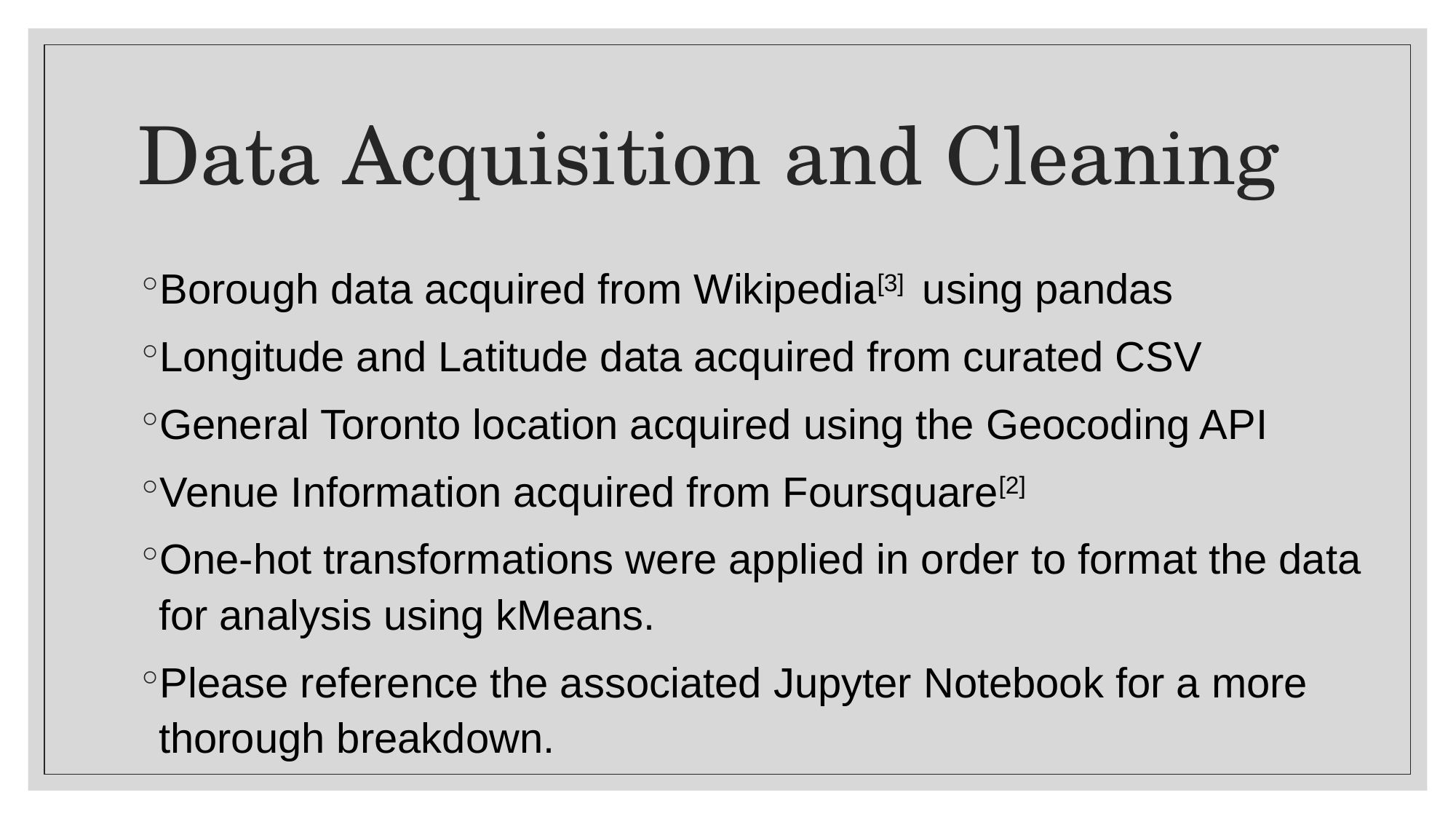

# Data Acquisition and Cleaning
Borough data acquired from Wikipedia[3]  using pandas
Longitude and Latitude data acquired from curated CSV
General Toronto location acquired using the Geocoding API
Venue Information acquired from Foursquare[2]
One-hot transformations were applied in order to format the data for analysis using kMeans.
Please reference the associated Jupyter Notebook for a more thorough breakdown.